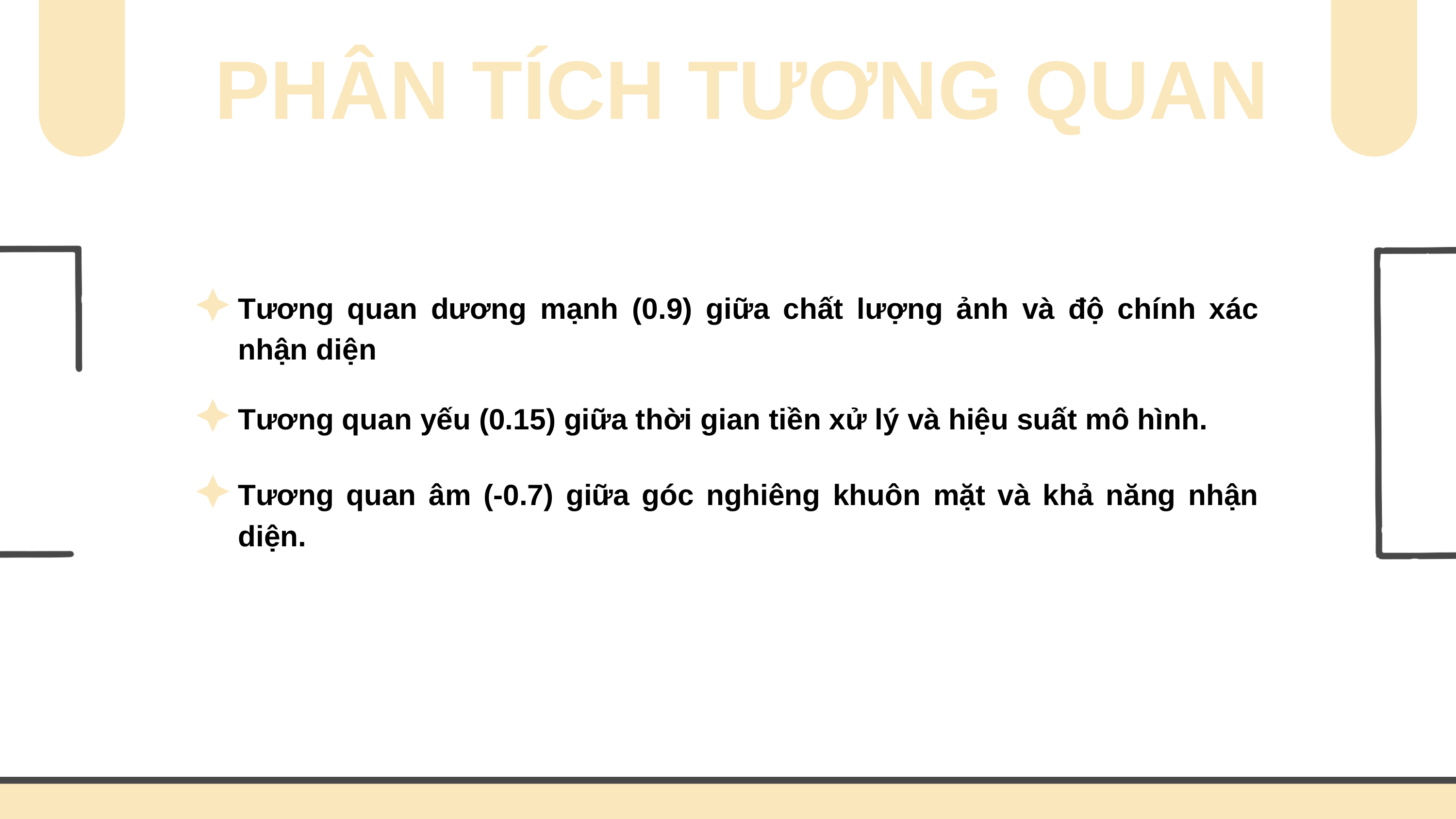

PHÂN TÍCH TƯƠNG QUAN

Tương quan dương mạnh (0.9) giữa chất lượng ảnh và độ chính xác nhận diện

Tương quan yếu (0.15) giữa thời gian tiền xử lý và hiệu suất mô hình.

Tương quan âm (-0.7) giữa góc nghiêng khuôn mặt và khả năng nhận diện.